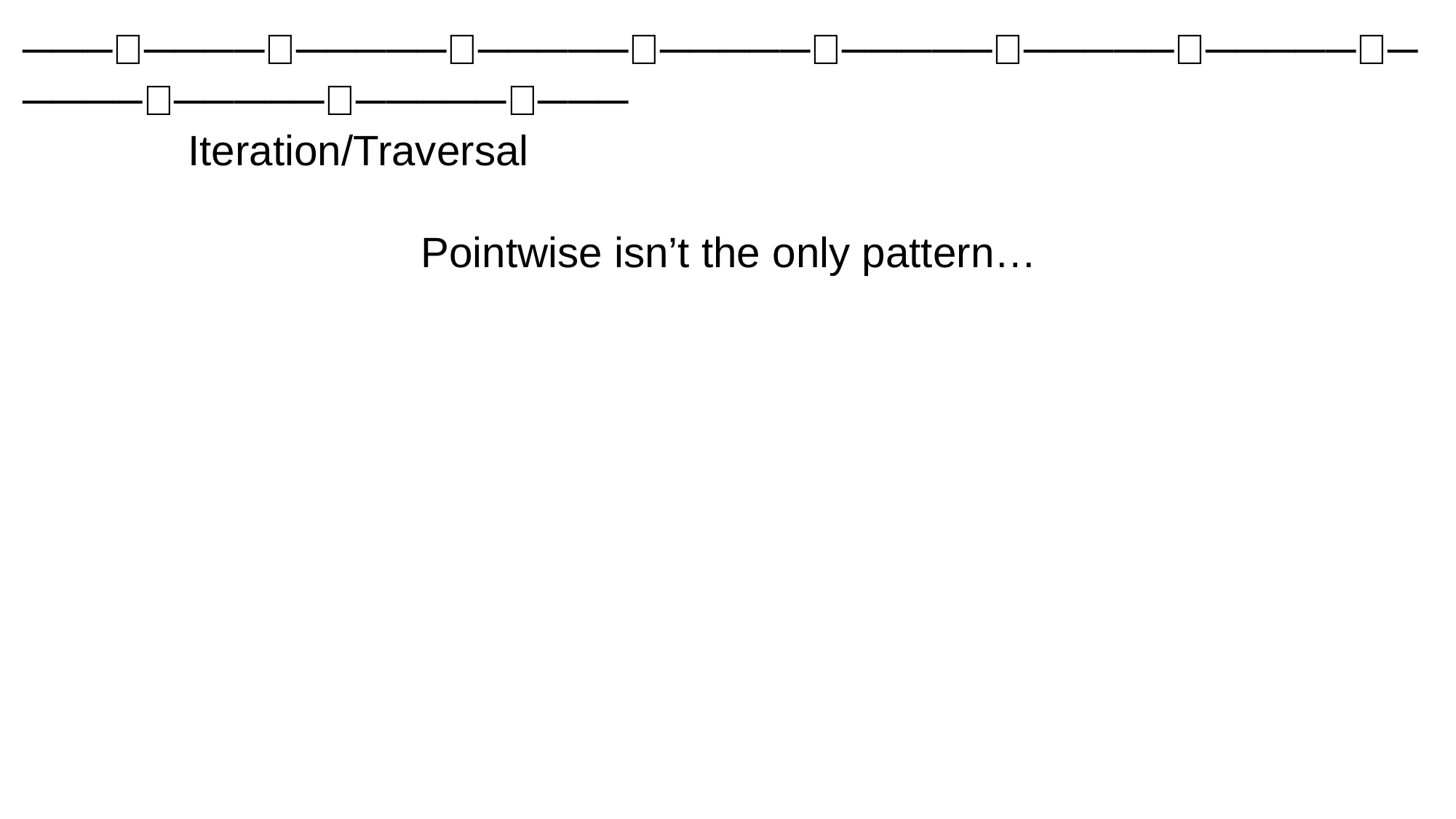

───􀓢────􀓢─────􀓥─────􀓢─────􀓢─────􀓢─────􀓢─────􀓢─────􀓢─────􀓢─────􀓢───
              Iteration/Traversal

Pointwise isn’t the only pattern…